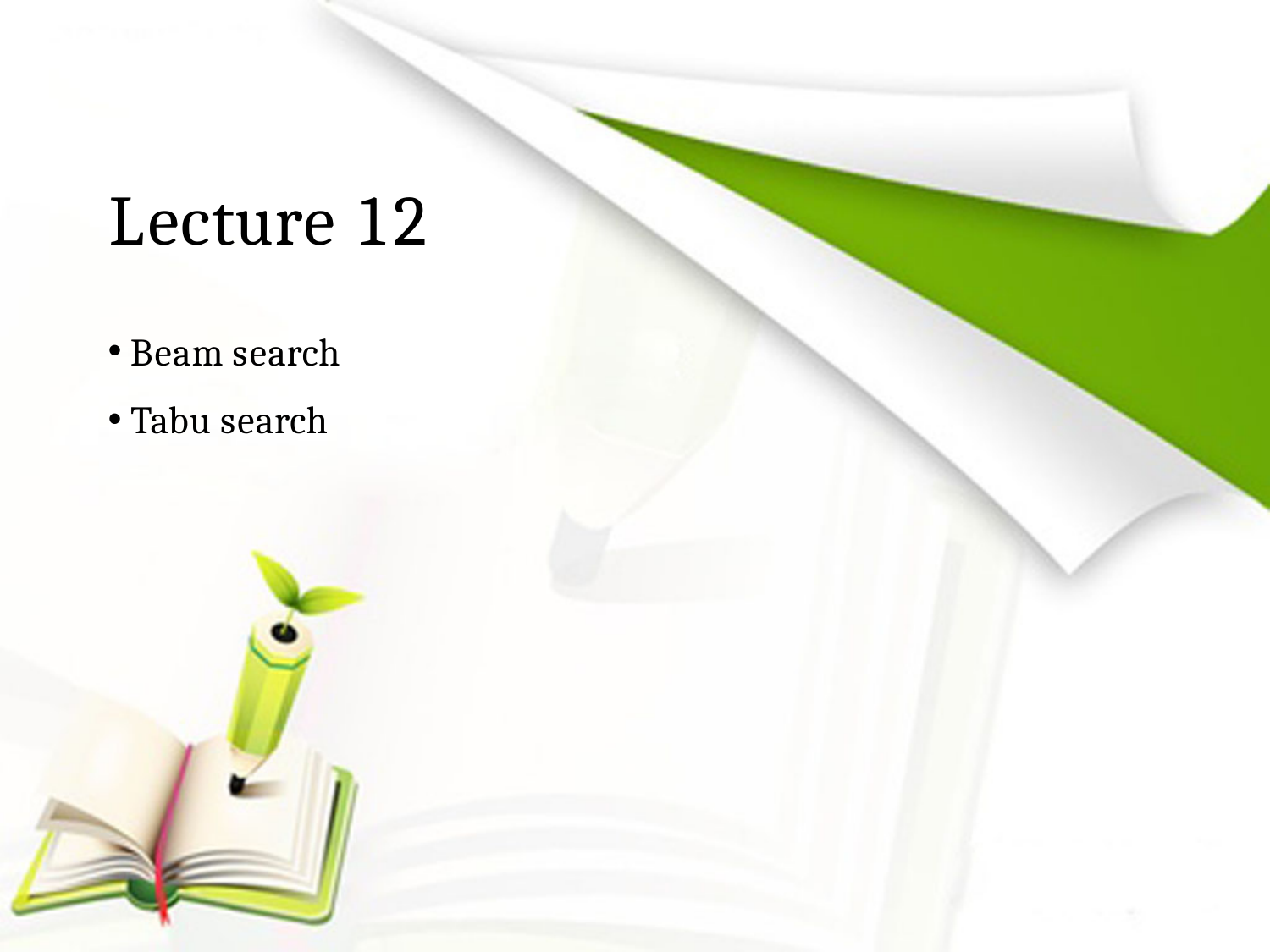

# Lecture 12
 Beam search
 Tabu search